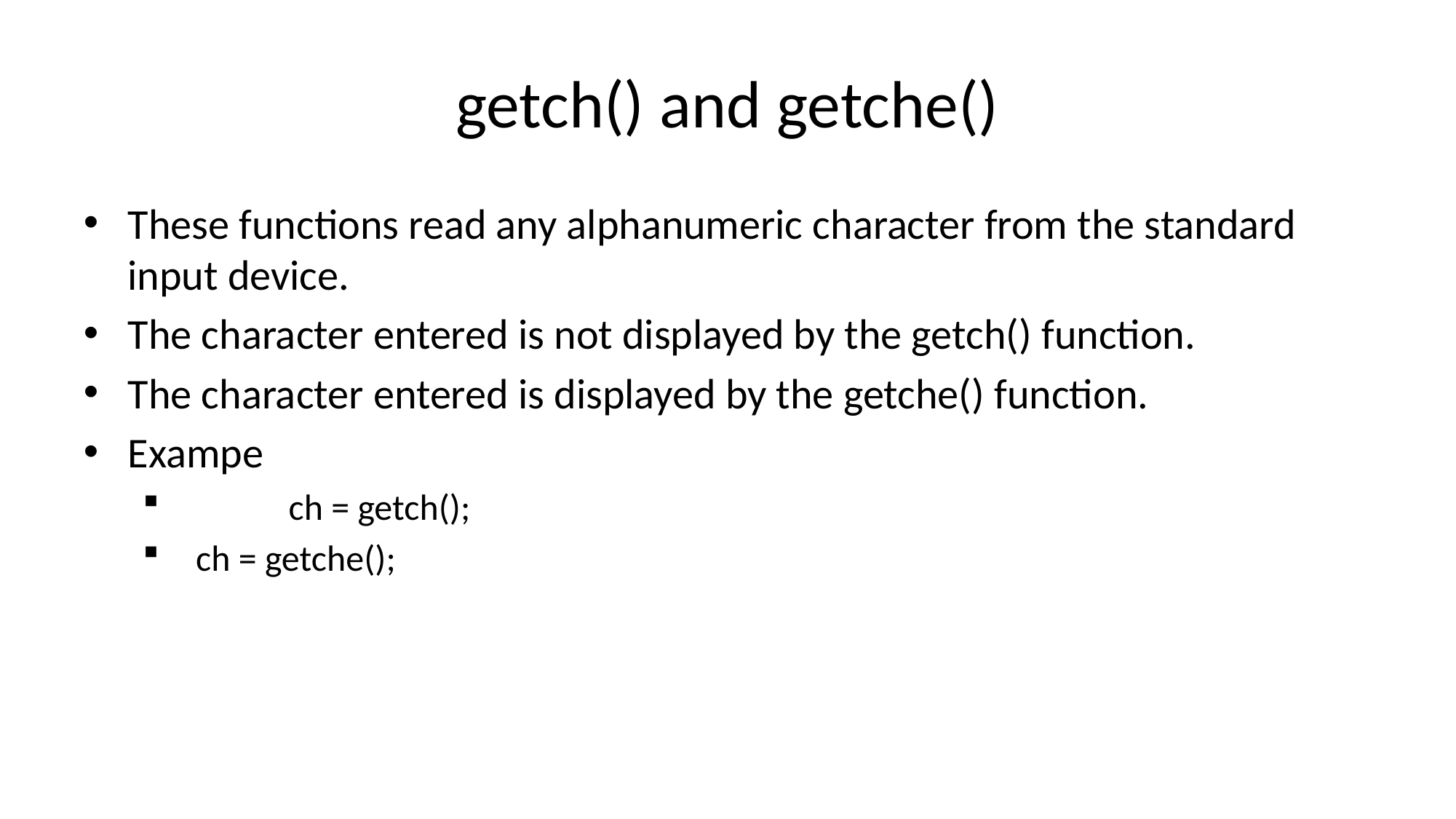

# getch() and getche()
These functions read any alphanumeric character from the standard input device.
The character entered is not displayed by the getch() function.
The character entered is displayed by the getche() function.
Exampe
	ch = getch();
  ch = getche();